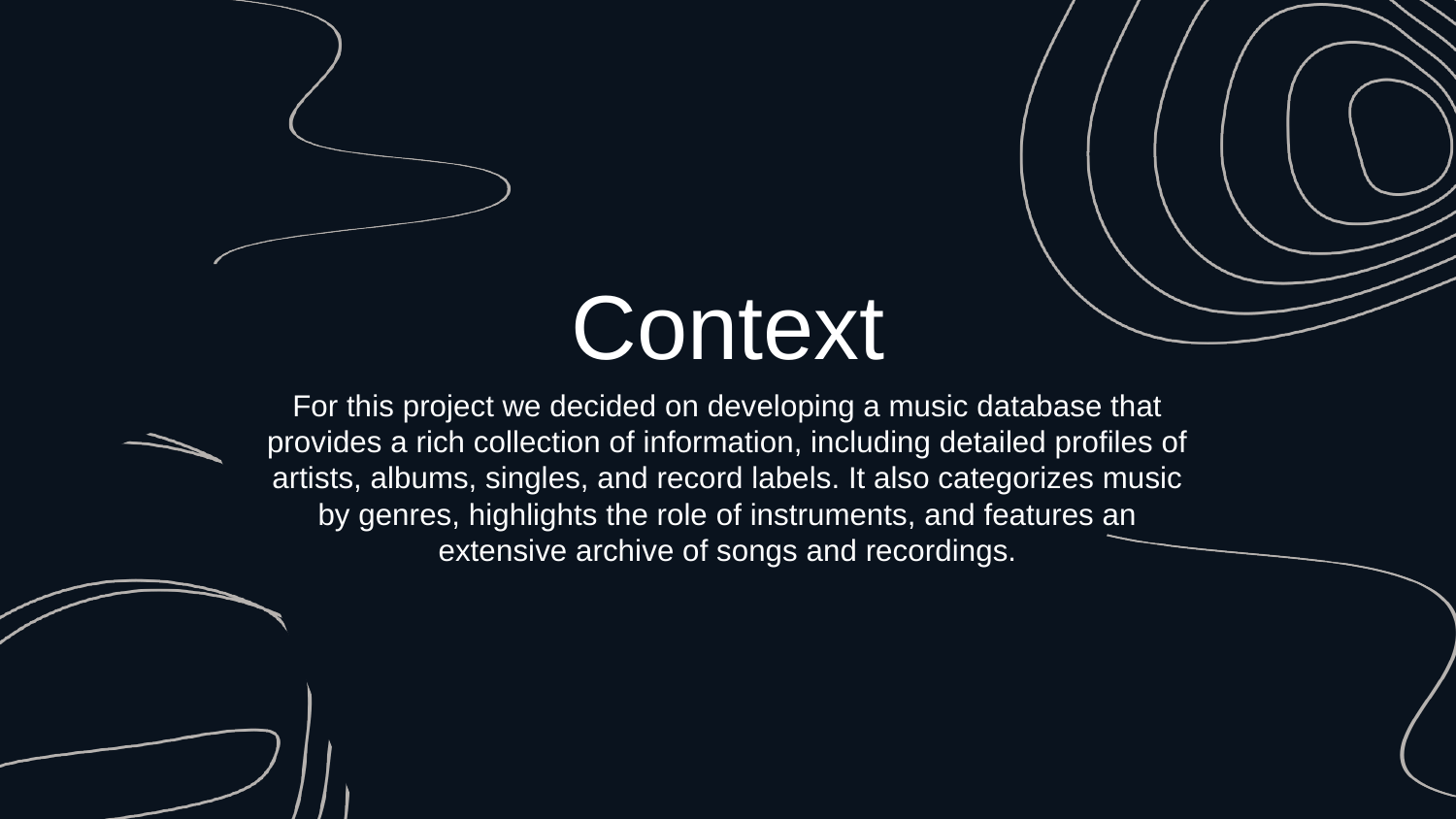

Context
For this project we decided on developing a music database that provides a rich collection of information, including detailed profiles of artists, albums, singles, and record labels. It also categorizes music by genres, highlights the role of instruments, and features an extensive archive of songs and recordings.